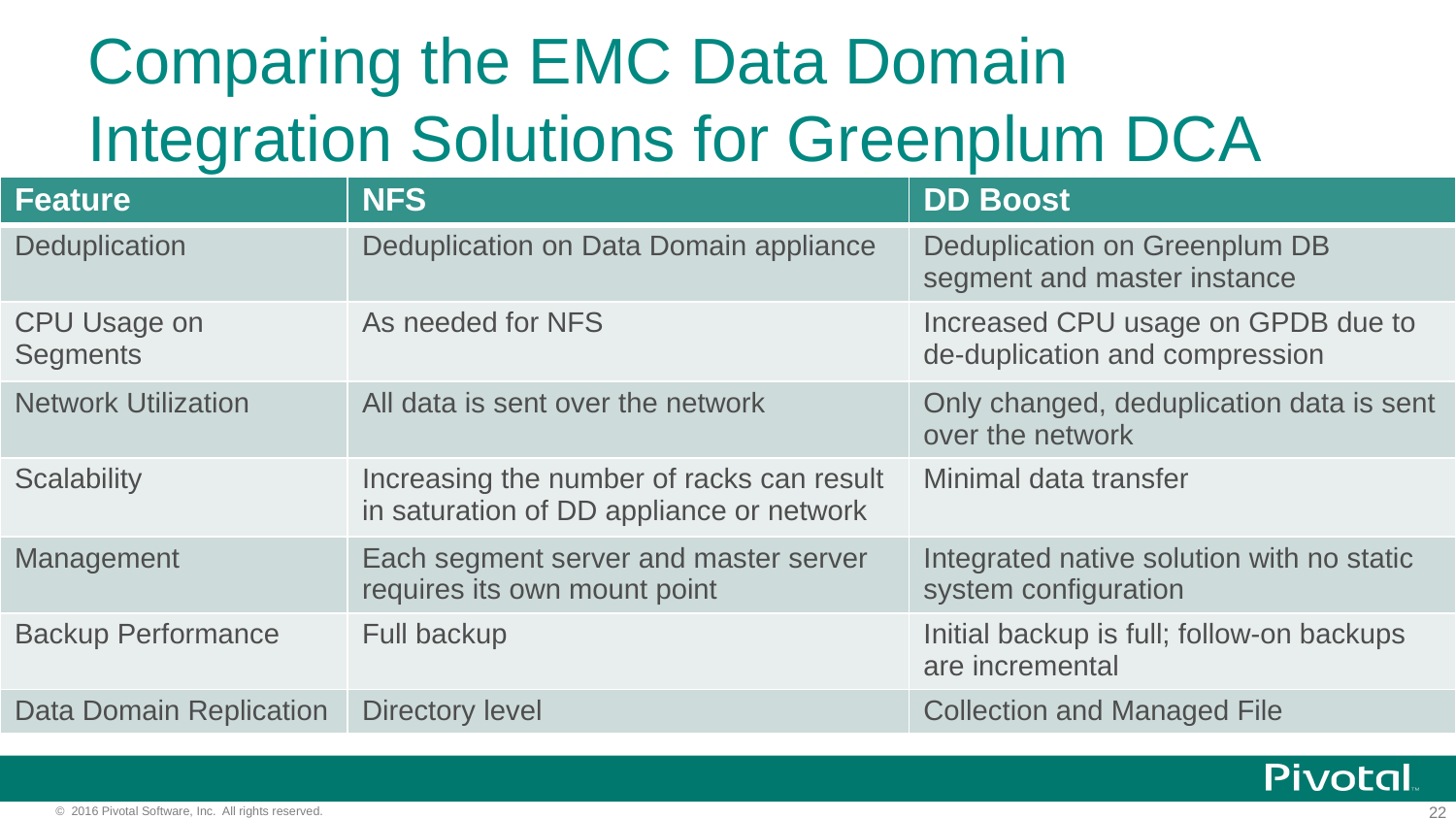

# Comparing the EMC Data Domain Integration Solutions for Greenplum DCA
| Feature | NFS | DD Boost |
| --- | --- | --- |
| Deduplication | Deduplication on Data Domain appliance | Deduplication on Greenplum DB segment and master instance |
| CPU Usage on Segments | As needed for NFS | Increased CPU usage on GPDB due to de-duplication and compression |
| Network Utilization | All data is sent over the network | Only changed, deduplication data is sent over the network |
| Scalability | Increasing the number of racks can result in saturation of DD appliance or network | Minimal data transfer |
| Management | Each segment server and master server requires its own mount point | Integrated native solution with no static system configuration |
| Backup Performance | Full backup | Initial backup is full; follow-on backups are incremental |
| Data Domain Replication | Directory level | Collection and Managed File |